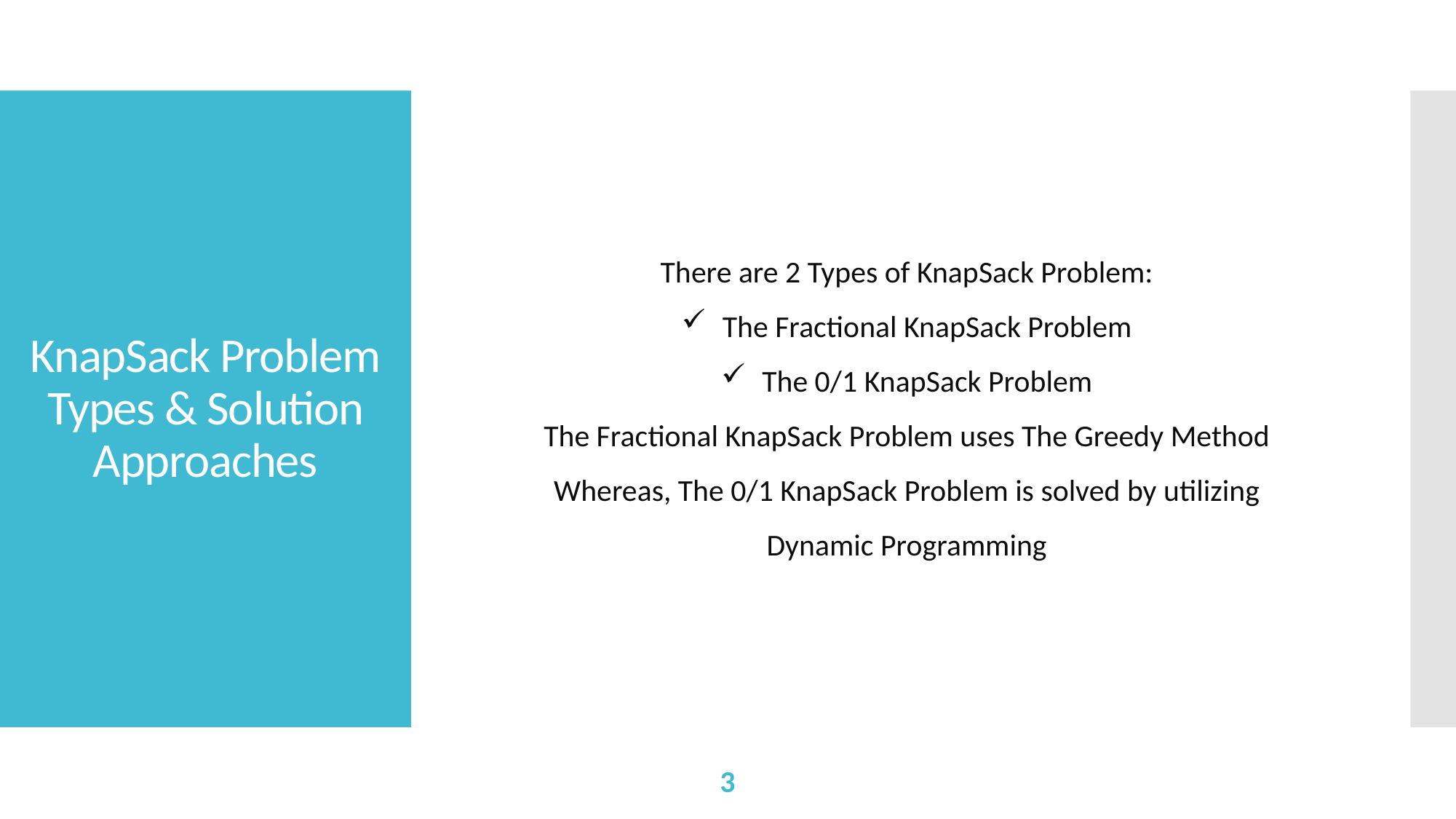

# KnapSack Problem Types & Solution Approaches
There are 2 Types of KnapSack Problem:
The Fractional KnapSack Problem
The 0/1 KnapSack Problem
The Fractional KnapSack Problem uses The Greedy Method
Whereas, The 0/1 KnapSack Problem is solved by utilizing
Dynamic Programming
3